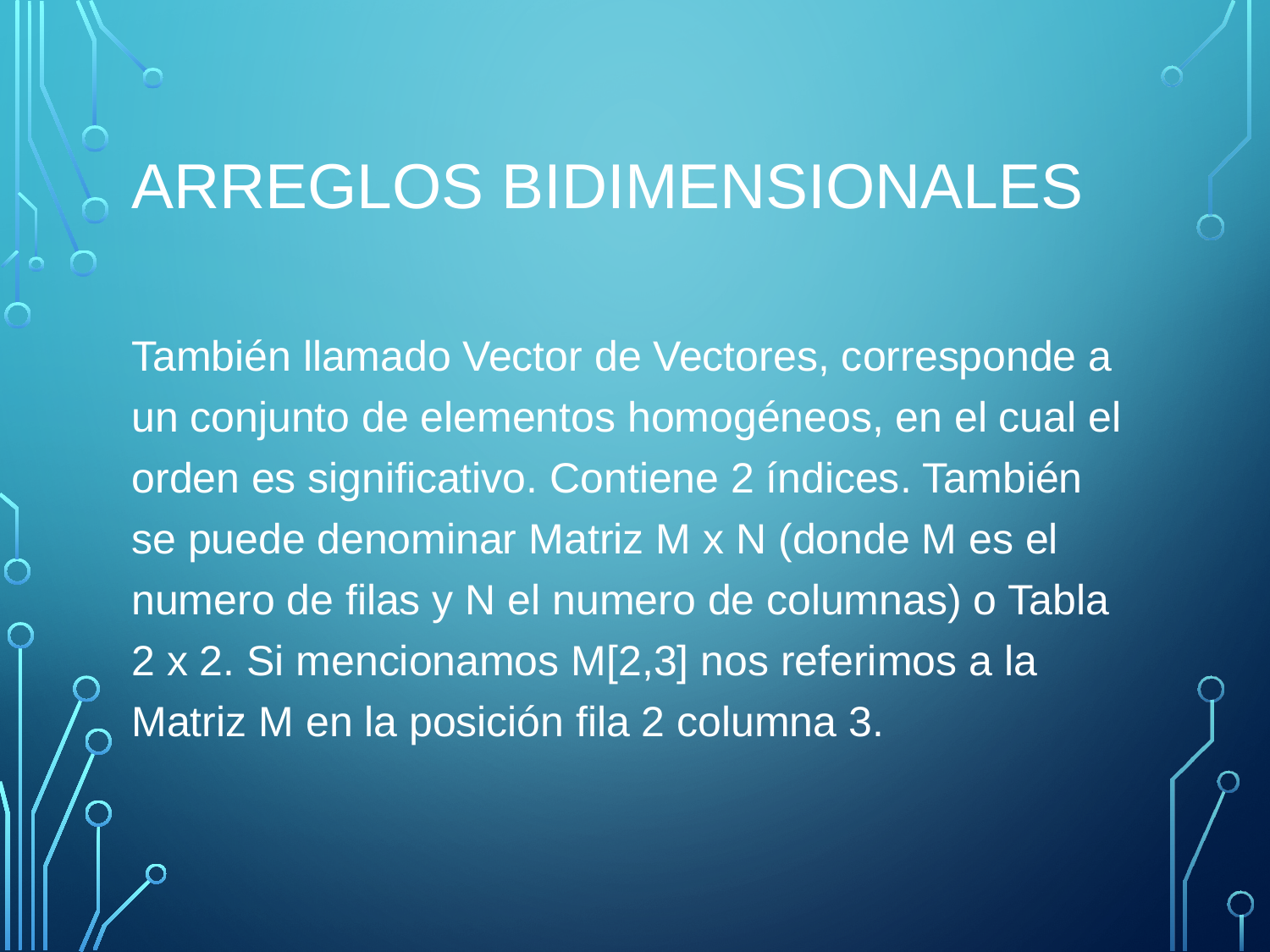

# Arreglos bidimensionales
También llamado Vector de Vectores, corresponde a un conjunto de elementos homogéneos, en el cual el orden es significativo. Contiene 2 índices. También se puede denominar Matriz M x N (donde M es el numero de filas y N el numero de columnas) o Tabla 2 x 2. Si mencionamos M[2,3] nos referimos a la Matriz M en la posición fila 2 columna 3.